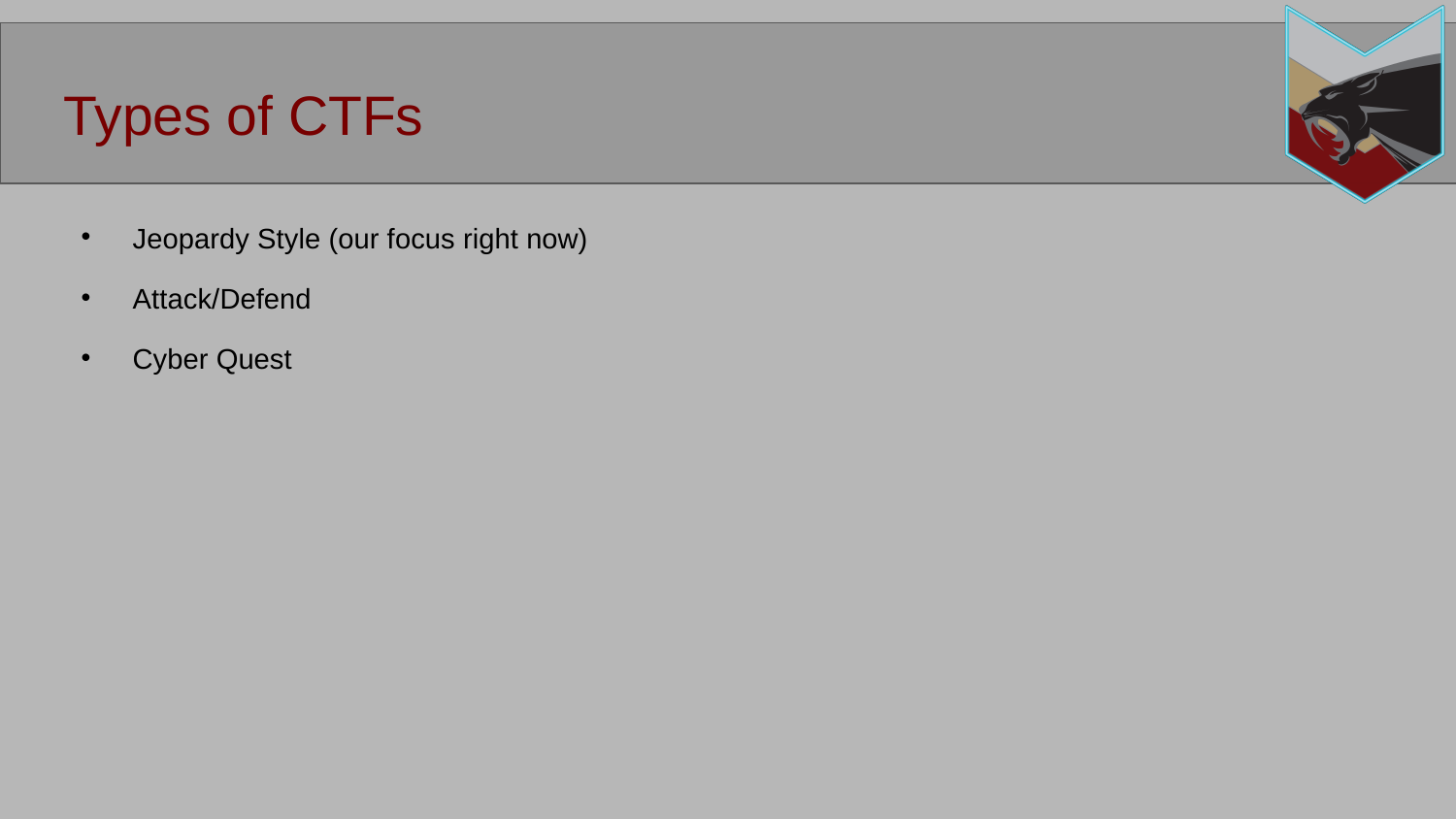

Types of CTFs
Jeopardy Style (our focus right now)
Attack/Defend
Cyber Quest